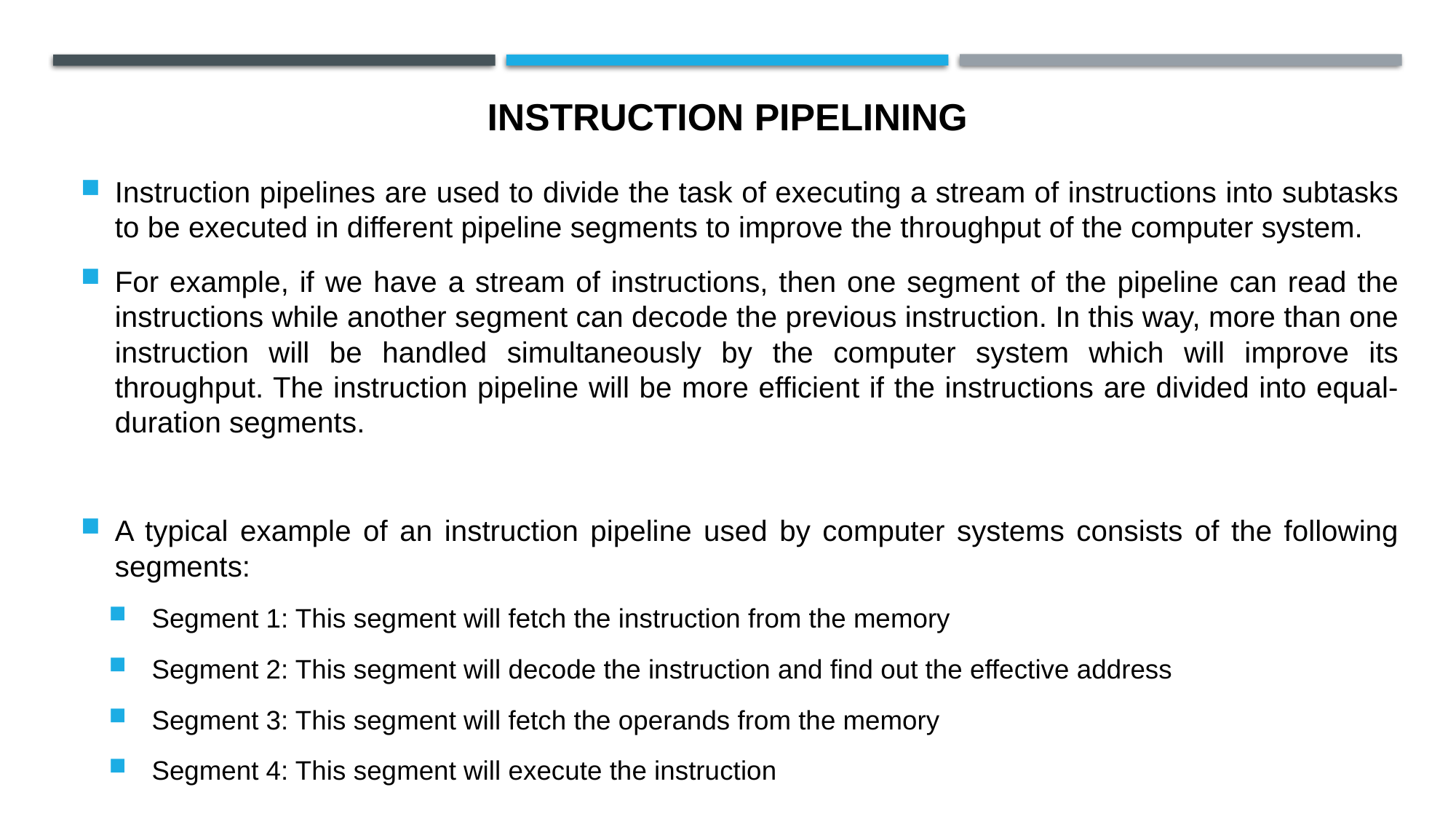

# Instruction Pipelining
Instruction pipelines are used to divide the task of executing a stream of instructions into subtasks to be executed in different pipeline segments to improve the throughput of the computer system.
For example, if we have a stream of instructions, then one segment of the pipeline can read the instructions while another segment can decode the previous instruction. In this way, more than one instruction will be handled simultaneously by the computer system which will improve its throughput. The instruction pipeline will be more efficient if the instructions are divided into equal-duration segments.

A typical example of an instruction pipeline used by computer systems consists of the following segments:
Segment 1: This segment will fetch the instruction from the memory
Segment 2: This segment will decode the instruction and find out the effective address
Segment 3: This segment will fetch the operands from the memory
Segment 4: This segment will execute the instruction